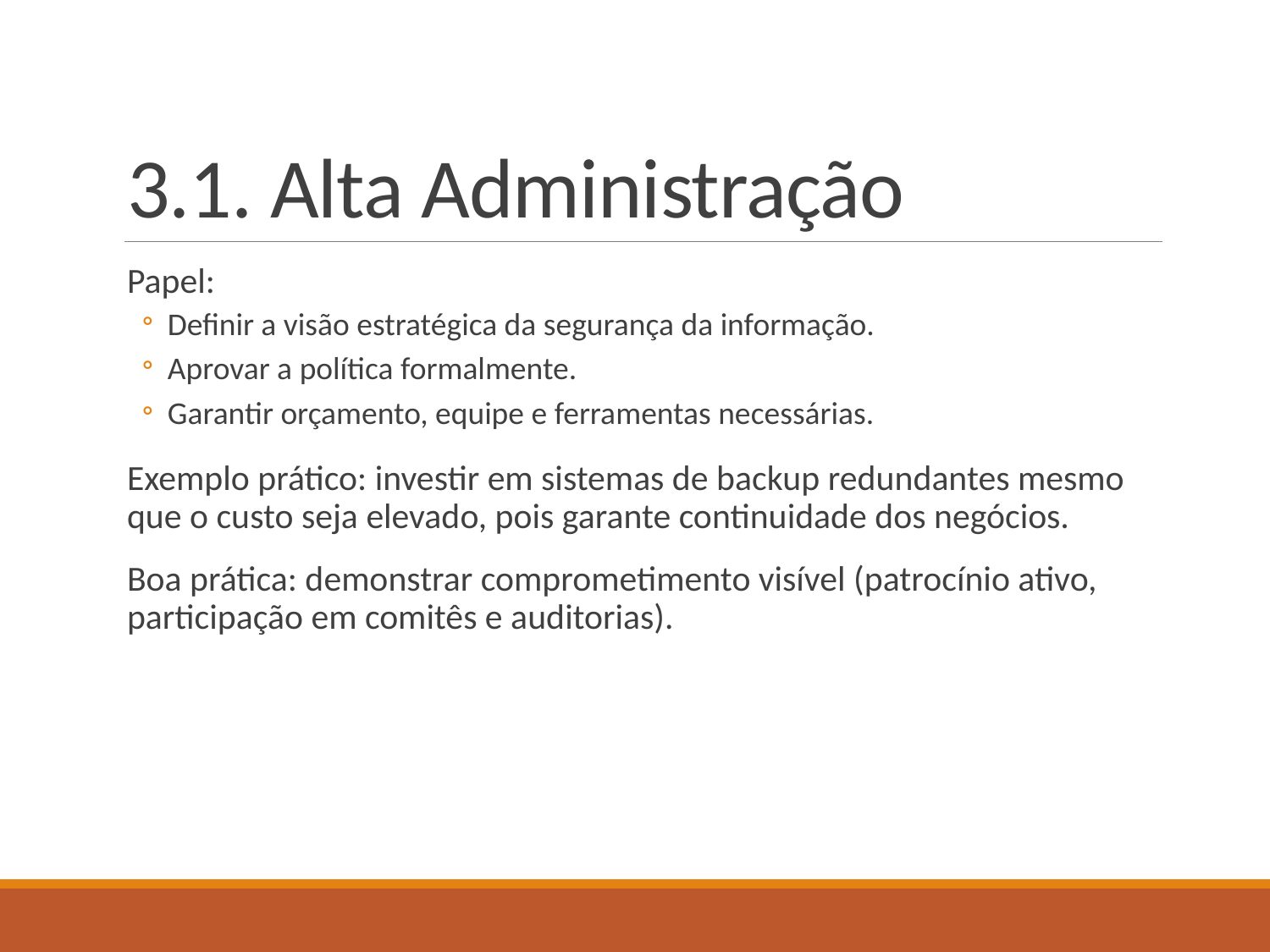

# 3.1. Alta Administração
Papel:
Definir a visão estratégica da segurança da informação.
Aprovar a política formalmente.
Garantir orçamento, equipe e ferramentas necessárias.
Exemplo prático: investir em sistemas de backup redundantes mesmo que o custo seja elevado, pois garante continuidade dos negócios.
Boa prática: demonstrar comprometimento visível (patrocínio ativo, participação em comitês e auditorias).